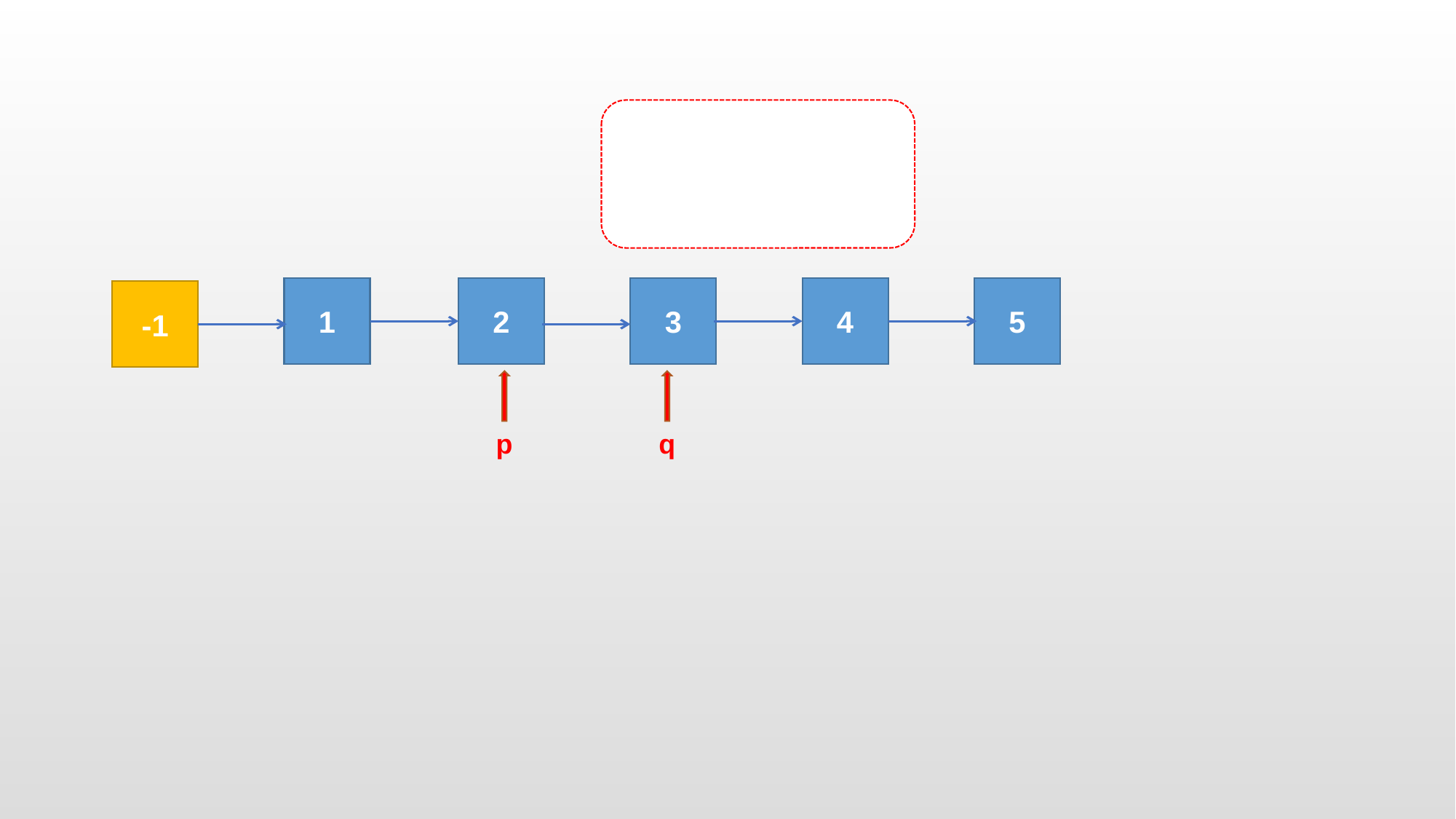

1
2
3
4
5
-1

p

q